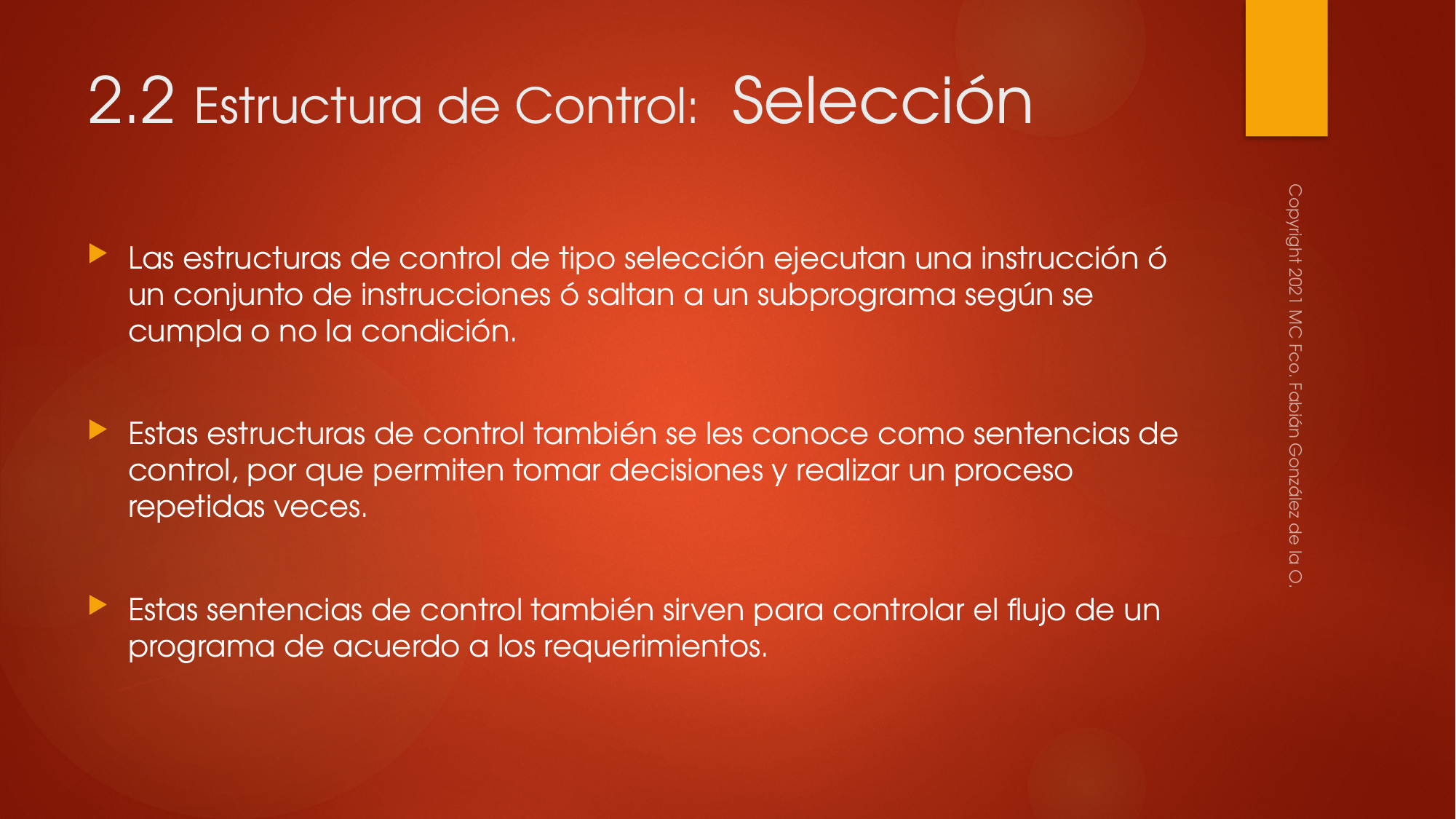

# 2.2 Estructura de Control:  Selección
Las estructuras de control de tipo selección ejecutan una instrucción ó un conjunto de instrucciones ó saltan a un subprograma según se cumpla o no la condición.

Estas estructuras de control también se les conoce como sentencias de control, por que permiten tomar decisiones y realizar un proceso repetidas veces.

Estas sentencias de control también sirven para controlar el flujo de un programa de acuerdo a los requerimientos.
Copyright 2021 MC Fco. Fabián González de la O.